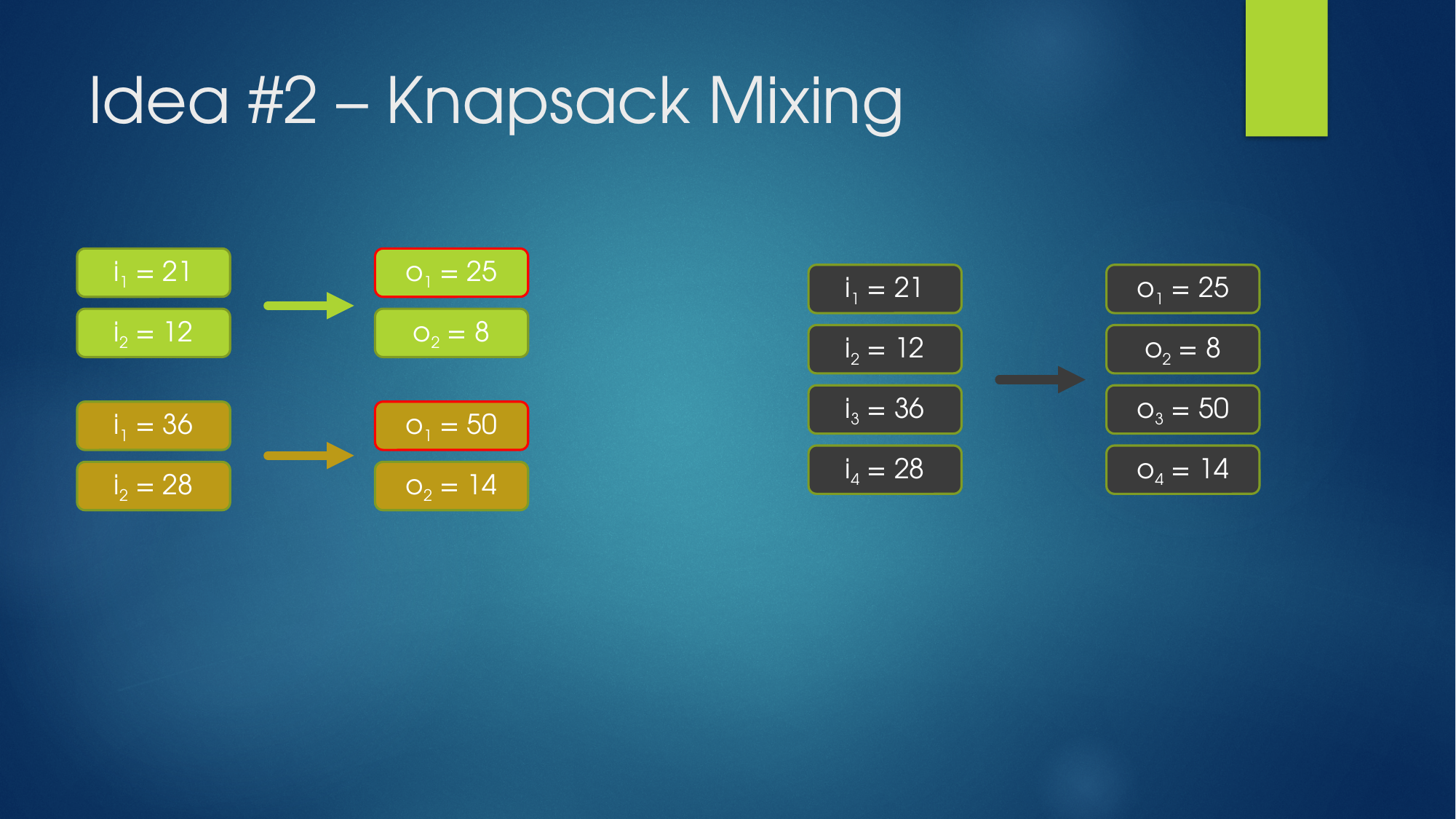

# Idea #2 – Knapsack Mixing
i1 = 21
o1 = 25
i1 = 21
o1 = 25
i2 = 12
o2 = 8
i2 = 12
o2 = 8
i3 = 36
o3 = 50
i1 = 36
o1 = 50
i4 = 28
o4 = 14
i2 = 28
o2 = 14